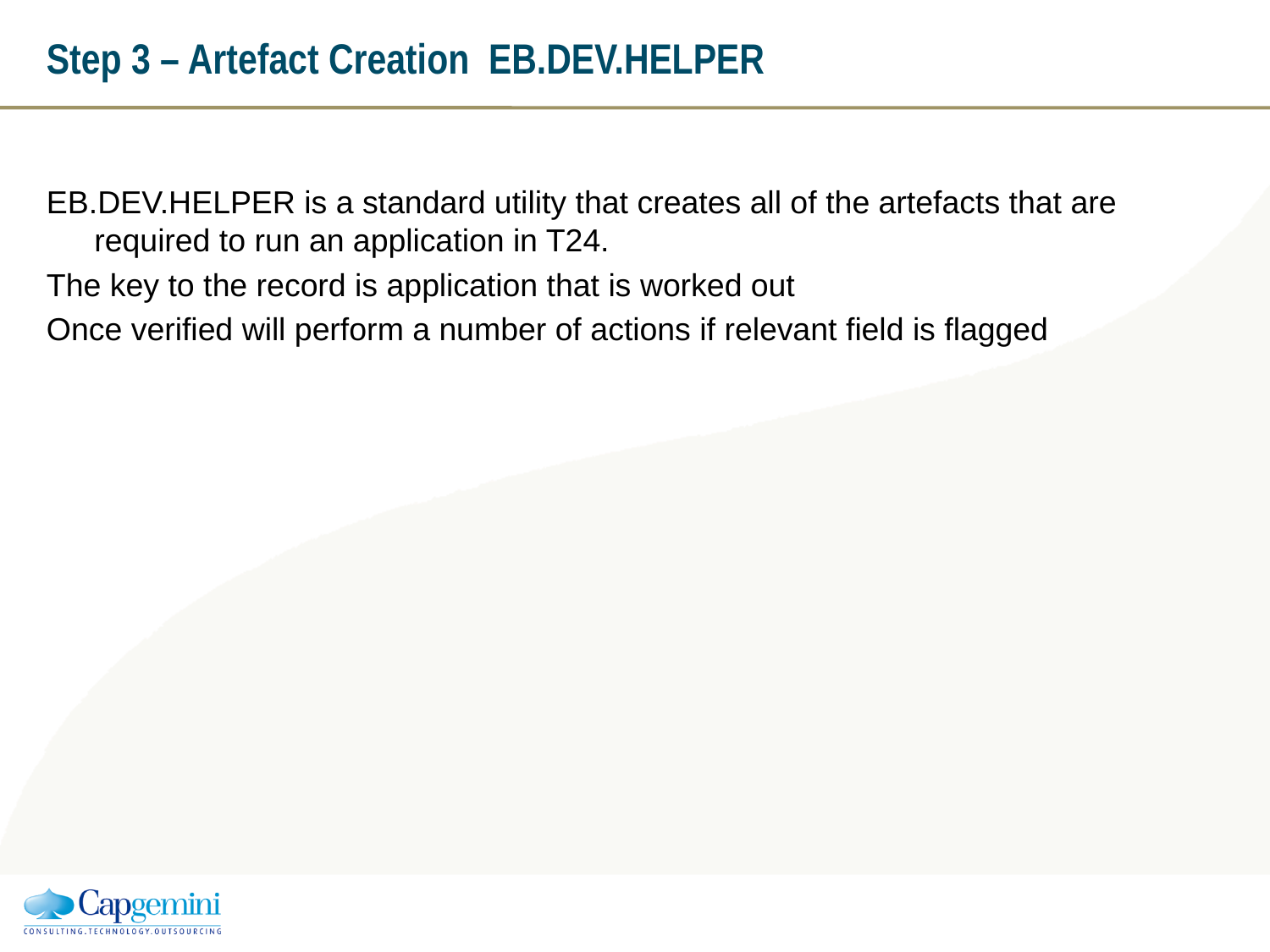

# Step 3 – Artefact Creation  EB.DEV.HELPER
EB.DEV.HELPER is a standard utility that creates all of the artefacts that are required to run an application in T24.
The key to the record is application that is worked out
Once verified will perform a number of actions if relevant field is flagged